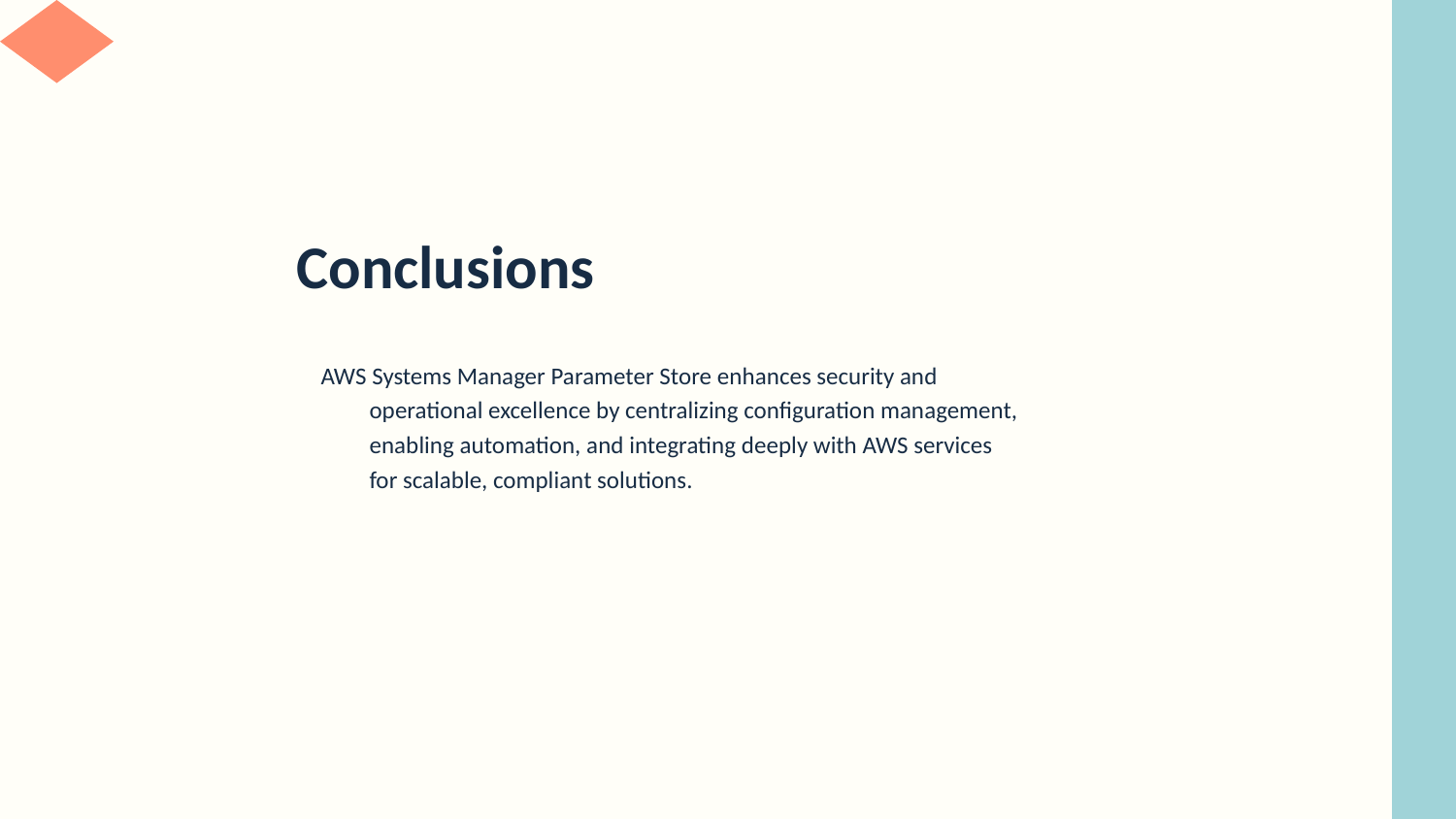

# Conclusions
AWS Systems Manager Parameter Store enhances security and operational excellence by centralizing configuration management, enabling automation, and integrating deeply with AWS services for scalable, compliant solutions.